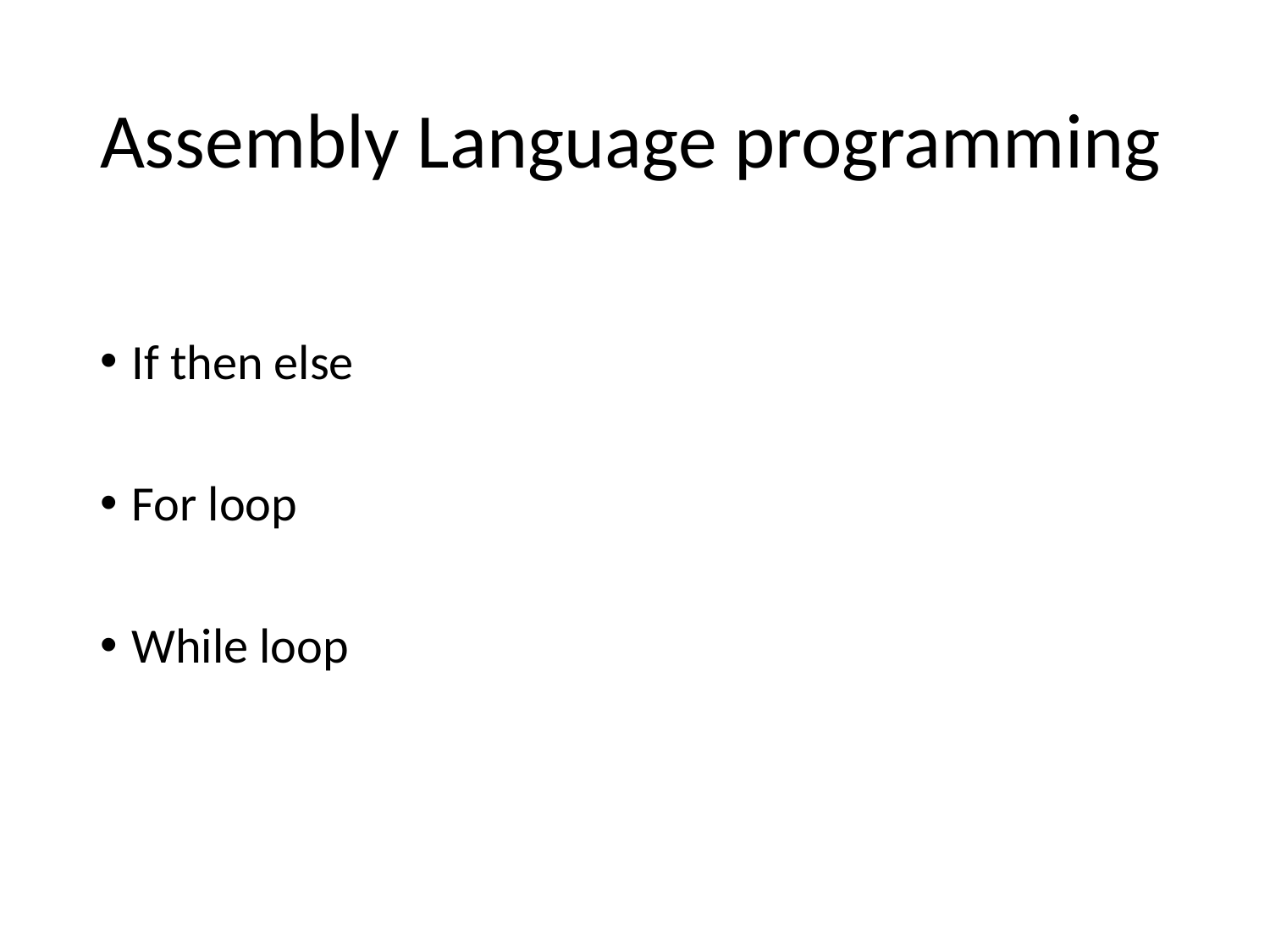

# Assembly Language programming

If then else

For loop

While loop